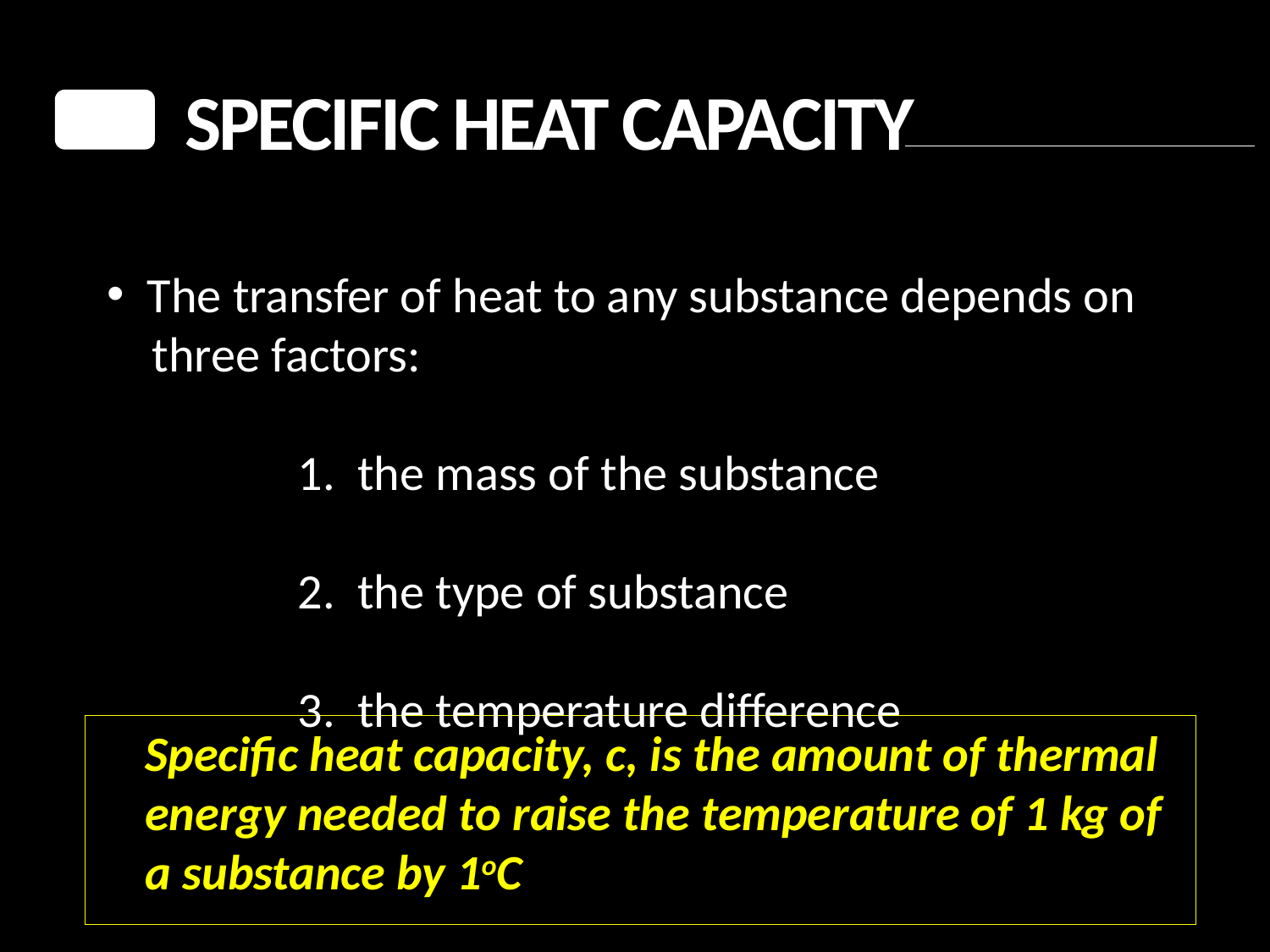

Specific Heat Capacity

  The transfer of heat to any substance depends on
    three factors:

	1.  the mass of the substance

	2.  the type of substance

	3.  the temperature difference
	Specific heat capacity, c, is the amount of thermal energy needed to raise the temperature of 1 kg of a substance by 1oC